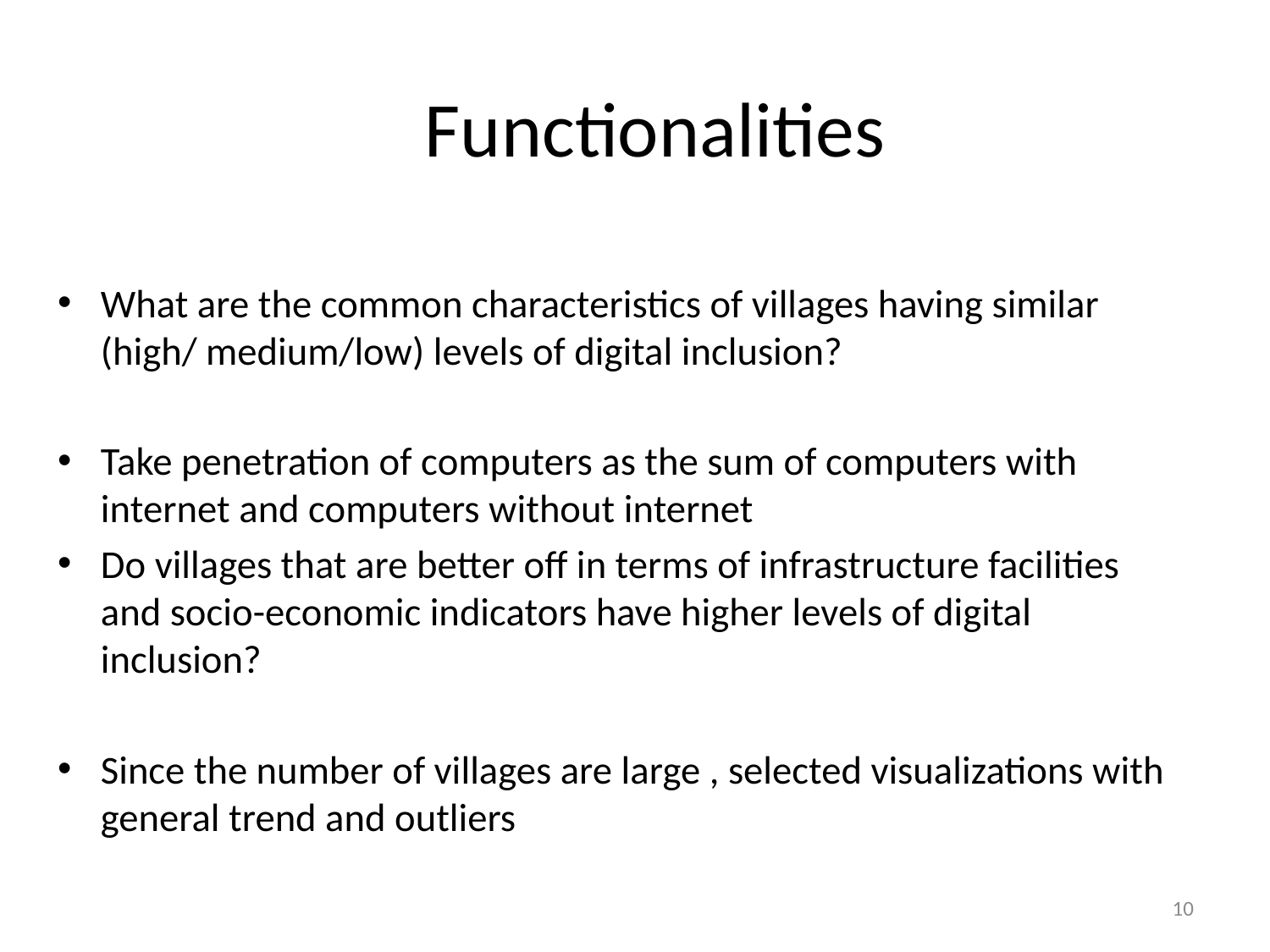

# Functionalities

What are the common characteristics of villages having similar (high/ medium/low) levels of digital inclusion?

Take penetration of computers as the sum of computers with internet and computers without internet
Do villages that are better off in terms of infrastructure facilities and socio-economic indicators have higher levels of digital inclusion?

Since the number of villages are large , selected visualizations with general trend and outliers

10